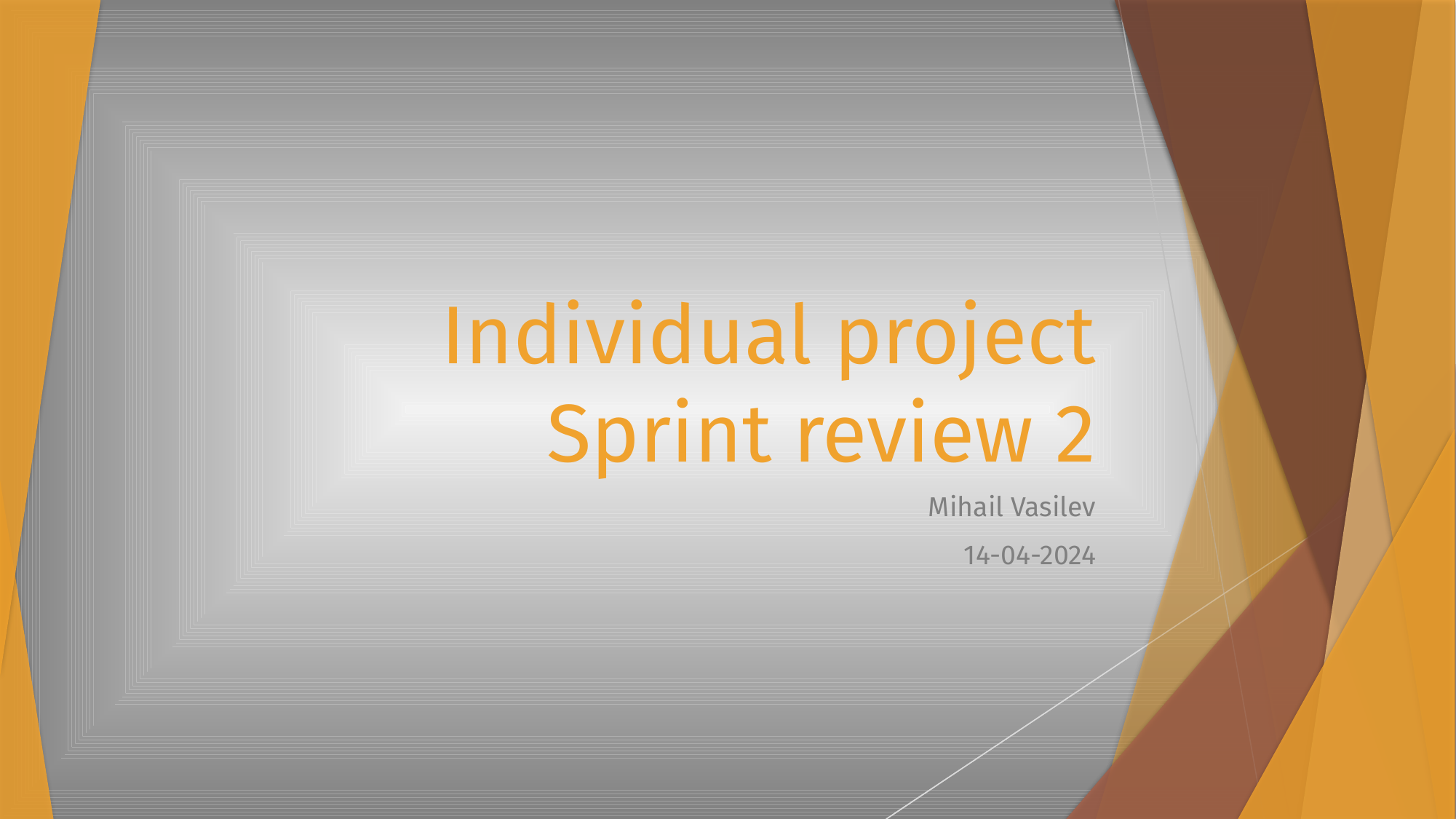

# Individual project Sprint review 2
Mihail Vasilev
14-04-2024